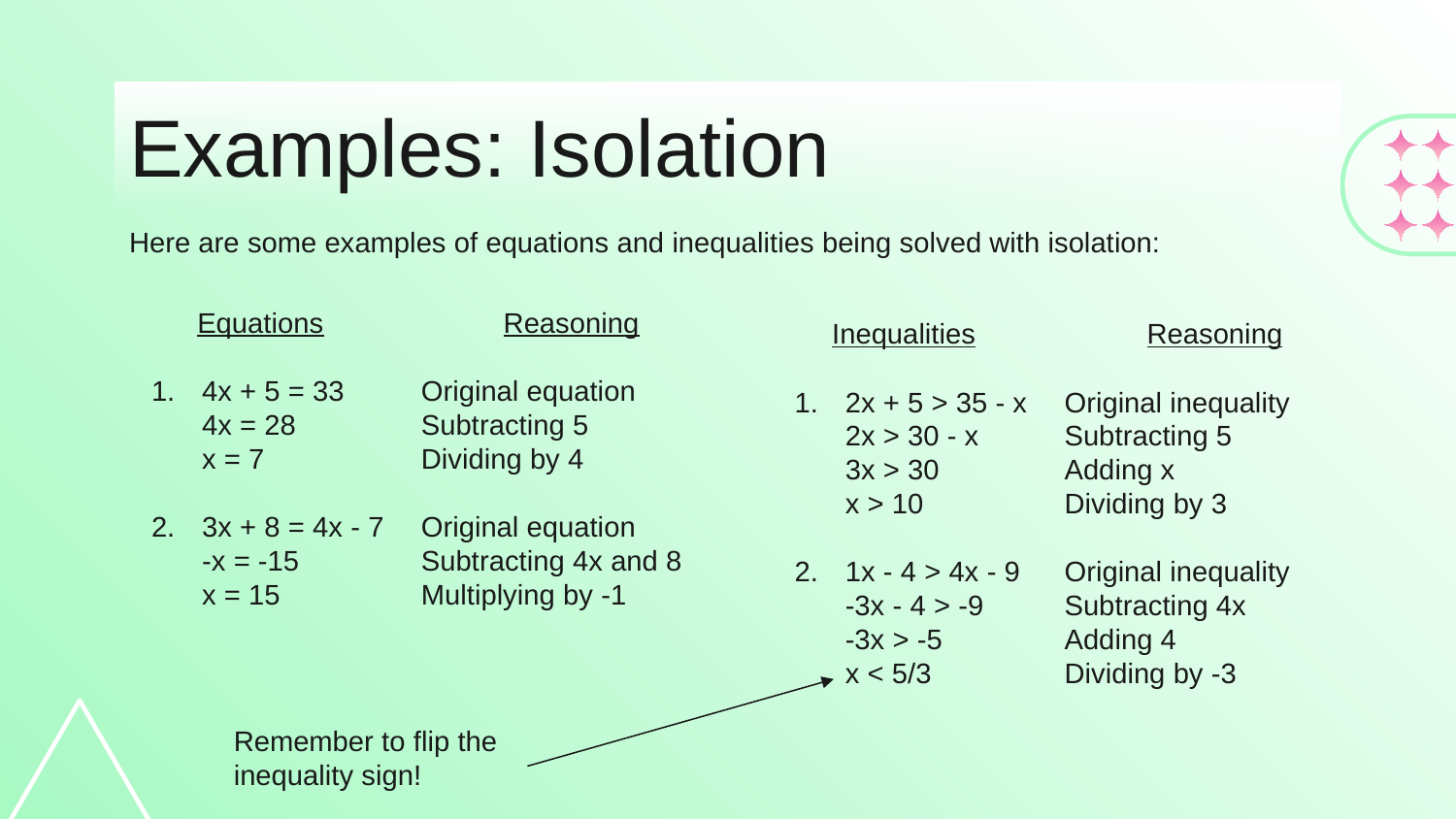

# Examples: Isolation

Here are some examples of equations and inequalities being solved with isolation:
Equations

4x + 5 = 33
4x = 28
x = 7

3x + 8 = 4x - 7
-x = -15
x = 15
Reasoning

Original equation
Subtracting 5
Dividing by 4

Original equation
Subtracting 4x and 8
Multiplying by -1

Inequalities

2x + 5 > 35 - x
2x > 30 - x
3x > 30
x > 10

1x - 4 > 4x - 9
-3x - 4 > -9
-3x > -5
x < 5/3
Reasoning

Original inequality
Subtracting 5
Adding x
Dividing by 3

Original inequality
Subtracting 4x
Adding 4
Dividing by -3

Remember to flip the inequality sign!